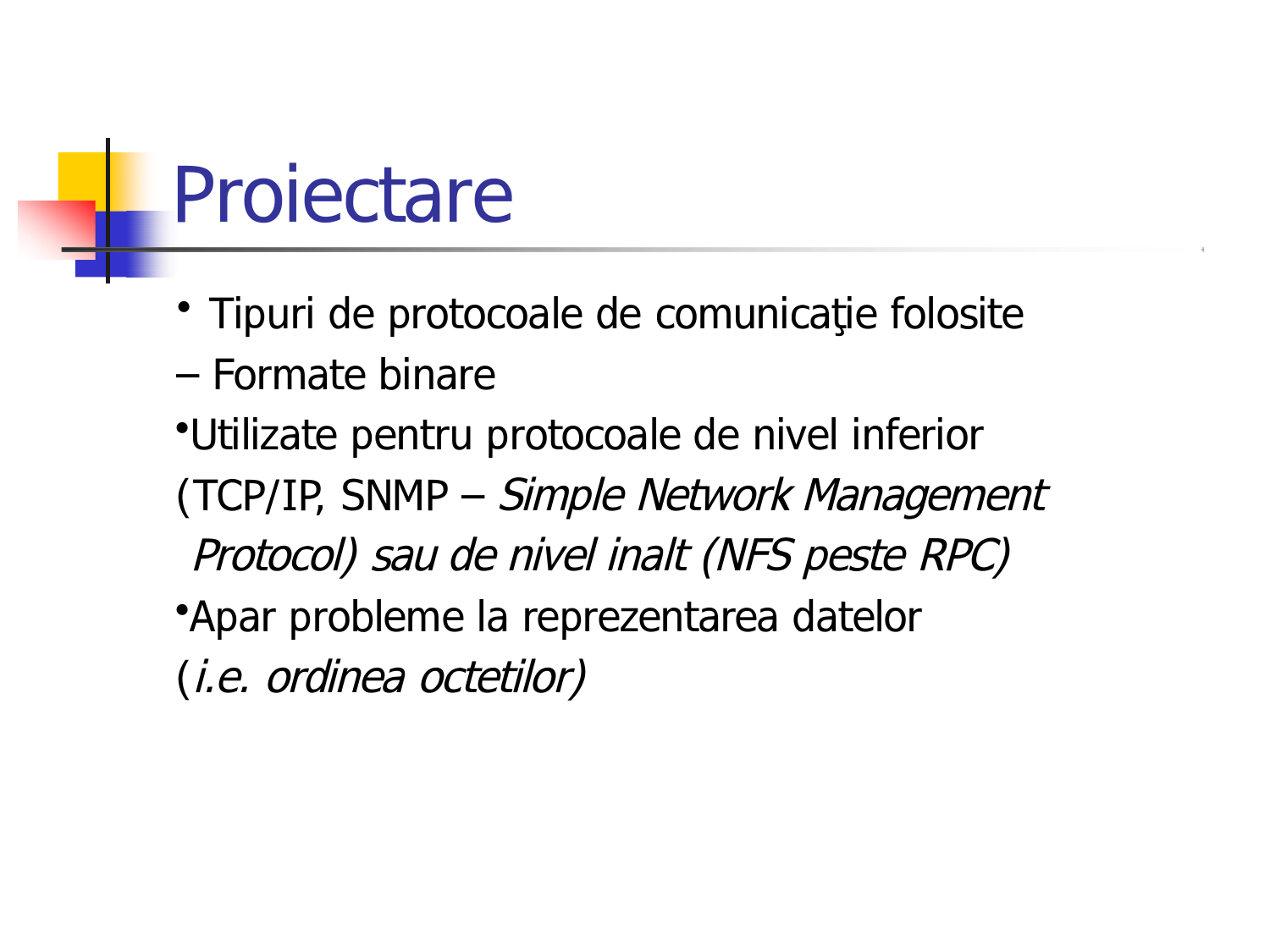

# Proiectare

Tipuri de protocoale de comunicaţie folosite
– Formate binare
Utilizate pentru protocoale de nivel inferior  (TCP/IP, SNMP – Simple Network Management  Protocol) sau de nivel inalt (NFS peste RPC)
Apar probleme la reprezentarea datelor  (i.e. ordinea octetilor)